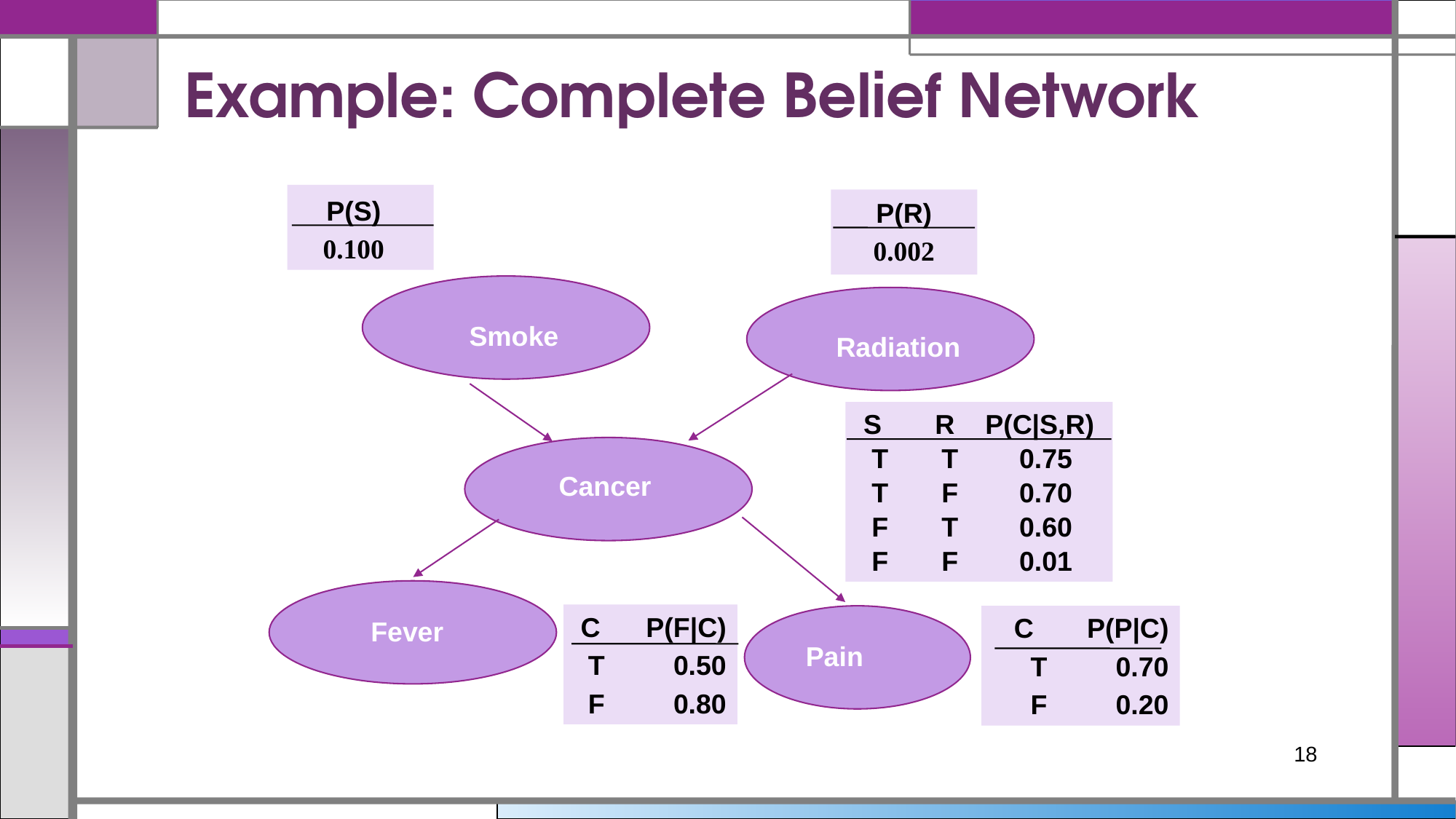

# Example: Complete Belief Network

P(S)
0.100

P(R)
0.002

Smoke
Radiation

S       R    P(C|S,R)
  T       T        0.75
  T       F        0.70
  F       T        0.60
  F       F        0.01

Cancer

C      P(F|C)
T         0.50
F         0.80

C       P(P|C)
T         0.70
F         0.20
Fever
Pain

18